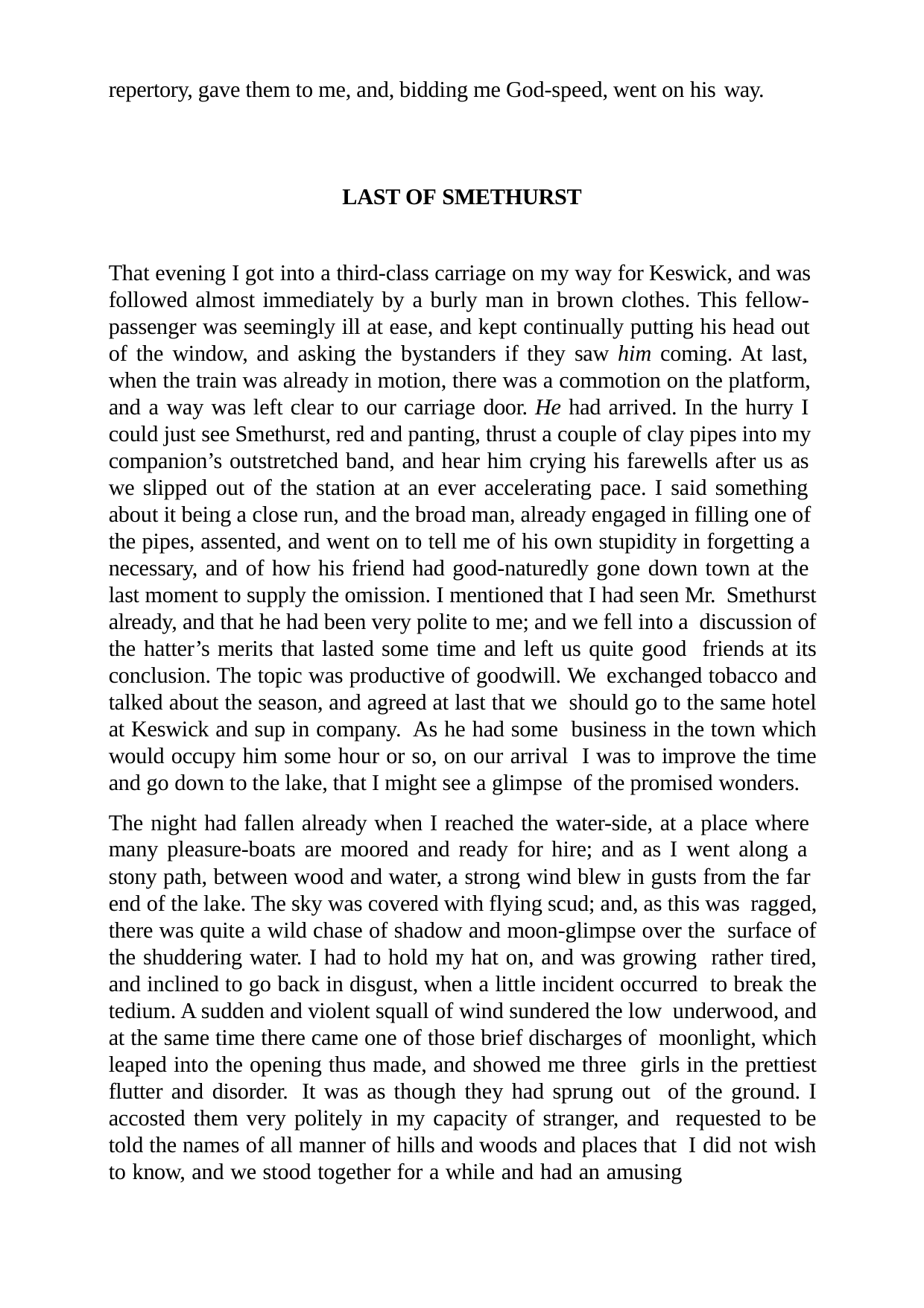

repertory, gave them to me, and, bidding me God-speed, went on his way.
LAST OF SMETHURST

That evening I got into a third-class carriage on my way for Keswick, and was  followed almost immediately by a burly man in brown clothes. This fellow-  passenger was seemingly ill at ease, and kept continually putting his head out  of the window, and asking the bystanders if they saw him coming. At last,  when the train was already in motion, there was a commotion on the platform,  and a way was left clear to our carriage door. He had arrived. In the hurry I  could just see Smethurst, red and panting, thrust a couple of clay pipes into my  companion’s outstretched band, and hear him crying his farewells after us as  we slipped out of the station at an ever accelerating pace. I said something  about it being a close run, and the broad man, already engaged in filling one of  the pipes, assented, and went on to tell me of his own stupidity in forgetting a  necessary, and of how his friend had good-naturedly gone down town at the  last moment to supply the omission. I mentioned that I had seen Mr.  Smethurst already, and that he had been very polite to me; and we fell into a  discussion of the hatter’s merits that lasted some time and left us quite good  friends at its conclusion. The topic was productive of goodwill. We  exchanged tobacco and talked about the season, and agreed at last that we  should go to the same hotel at Keswick and sup in company. As he had some  business in the town which would occupy him some hour or so, on our arrival  I was to improve the time and go down to the lake, that I might see a glimpse  of the promised wonders.
The night had fallen already when I reached the water-side, at a place where  many pleasure-boats are moored and ready for hire; and as I went along a  stony path, between wood and water, a strong wind blew in gusts from the far  end of the lake. The sky was covered with flying scud; and, as this was  ragged, there was quite a wild chase of shadow and moon-glimpse over the  surface of the shuddering water. I had to hold my hat on, and was growing  rather tired, and inclined to go back in disgust, when a little incident occurred  to break the tedium. A sudden and violent squall of wind sundered the low  underwood, and at the same time there came one of those brief discharges of  moonlight, which leaped into the opening thus made, and showed me three  girls in the prettiest flutter and disorder. It was as though they had sprung out  of the ground. I accosted them very politely in my capacity of stranger, and  requested to be told the names of all manner of hills and woods and places that  I did not wish to know, and we stood together for a while and had an amusing